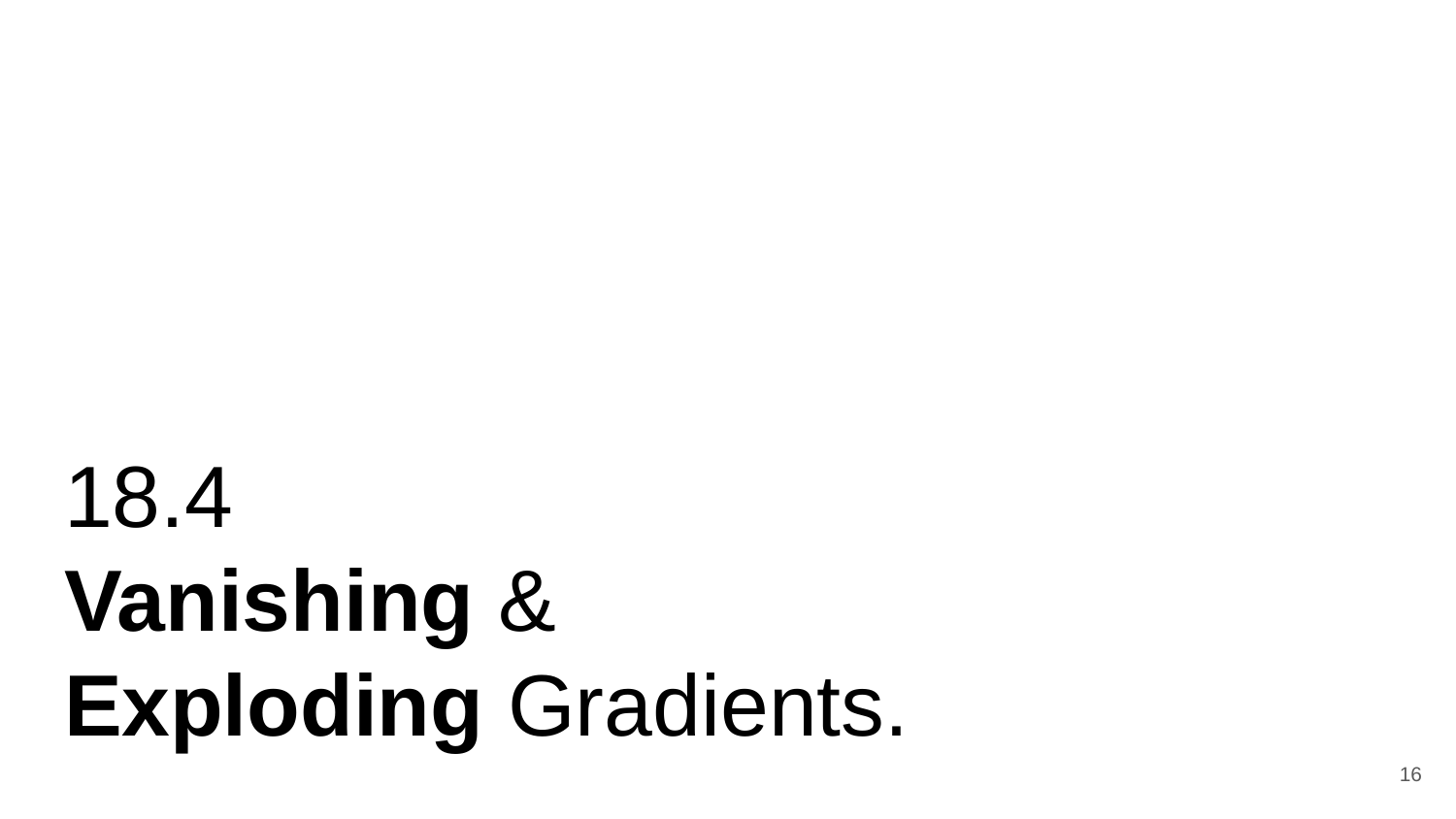

# 18.4
Vanishing &
Exploding Gradients.
16